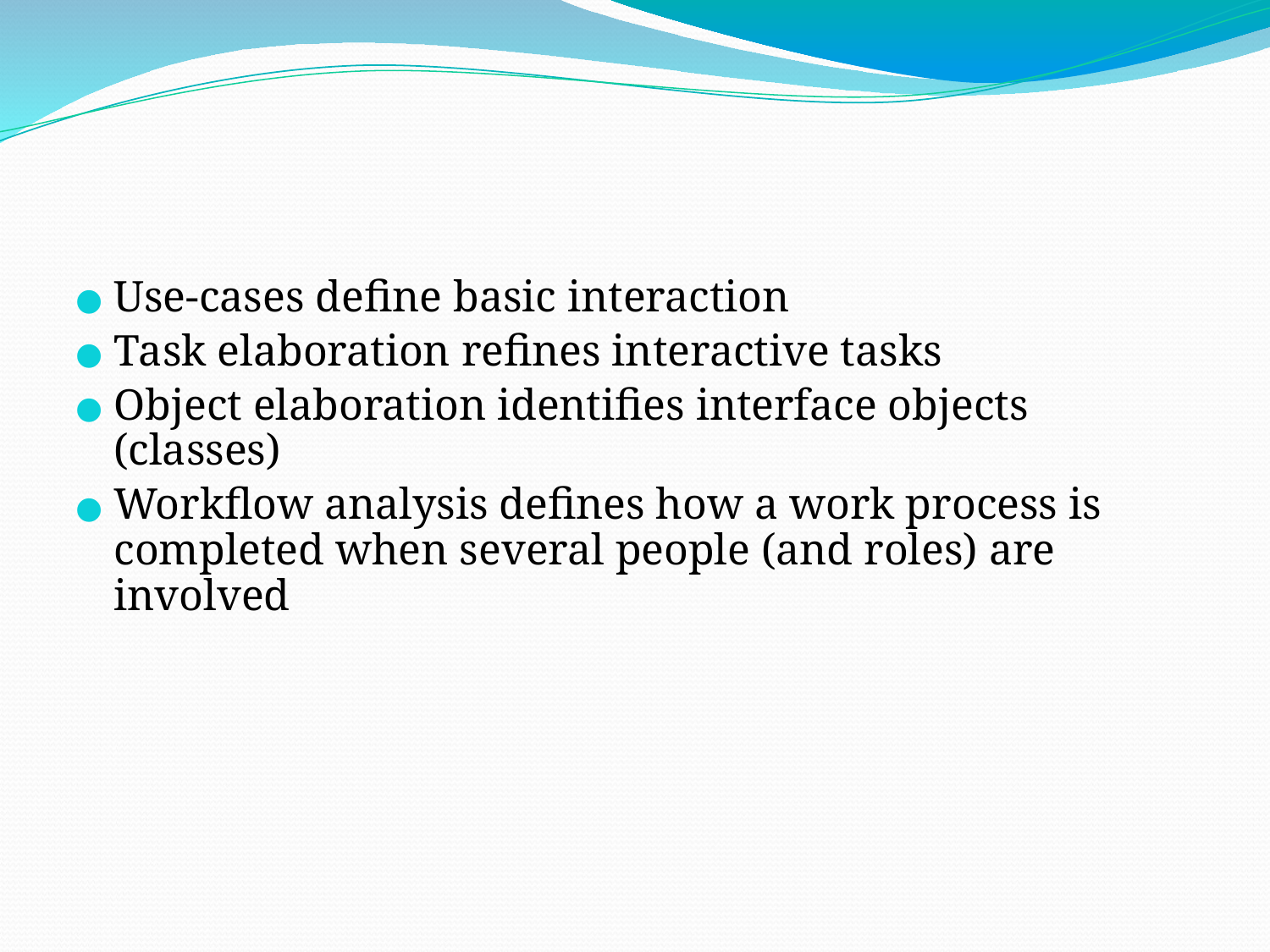

Use-cases define basic interaction
Task elaboration refines interactive tasks
Object elaboration identifies interface objects (classes)
Workflow analysis defines how a work process is completed when several people (and roles) are involved